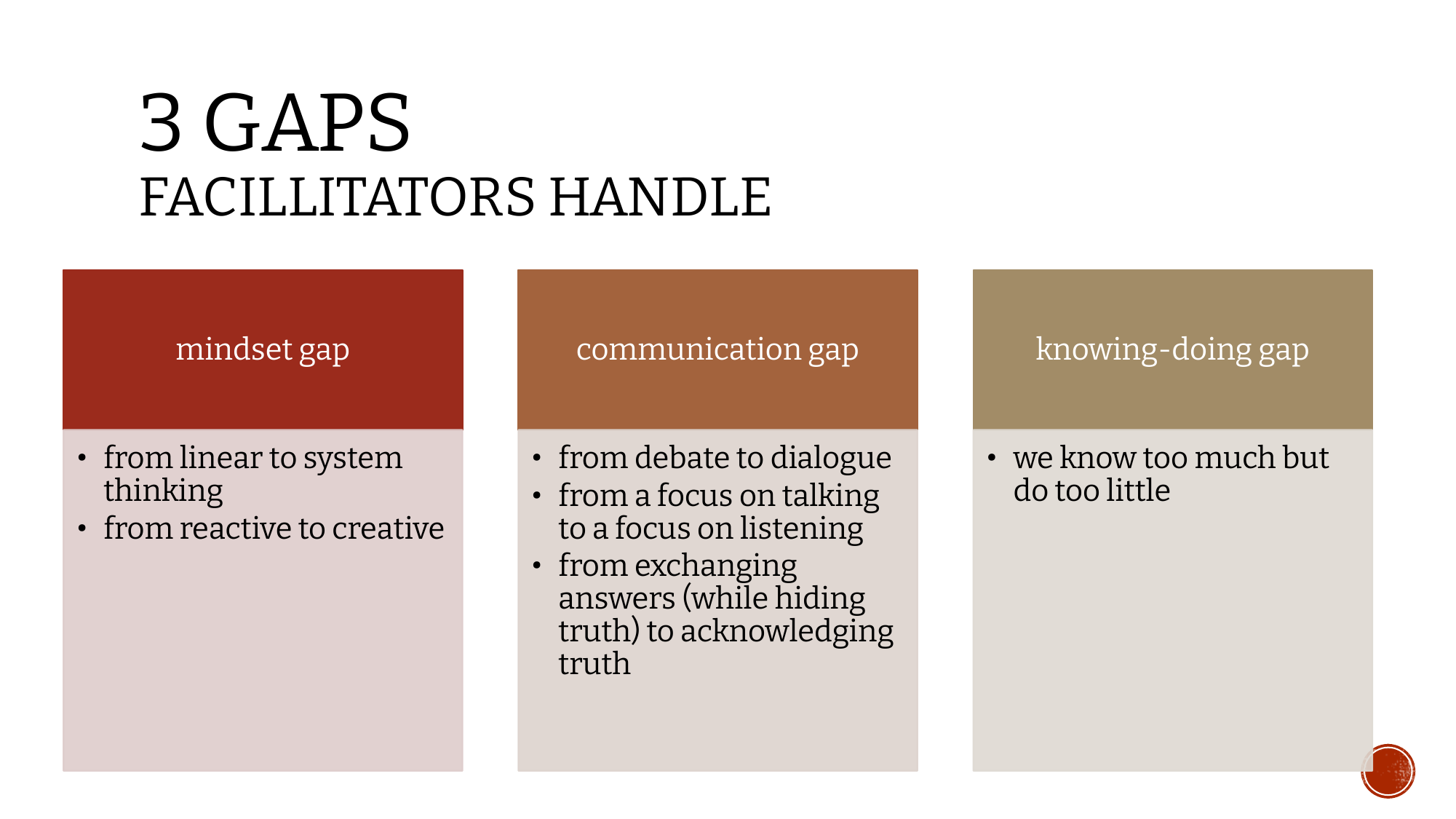

# 3 GAPS FACILLITATORS HANDLE

mindset gap

communication gap

knowing-doing gap

from linear to system thinking
from reactive to creative

from debate to dialogue
from a focus on talking to a focus on listening
from exchanging answers (while hiding truth) to acknowledging truth

we know too much but do too little